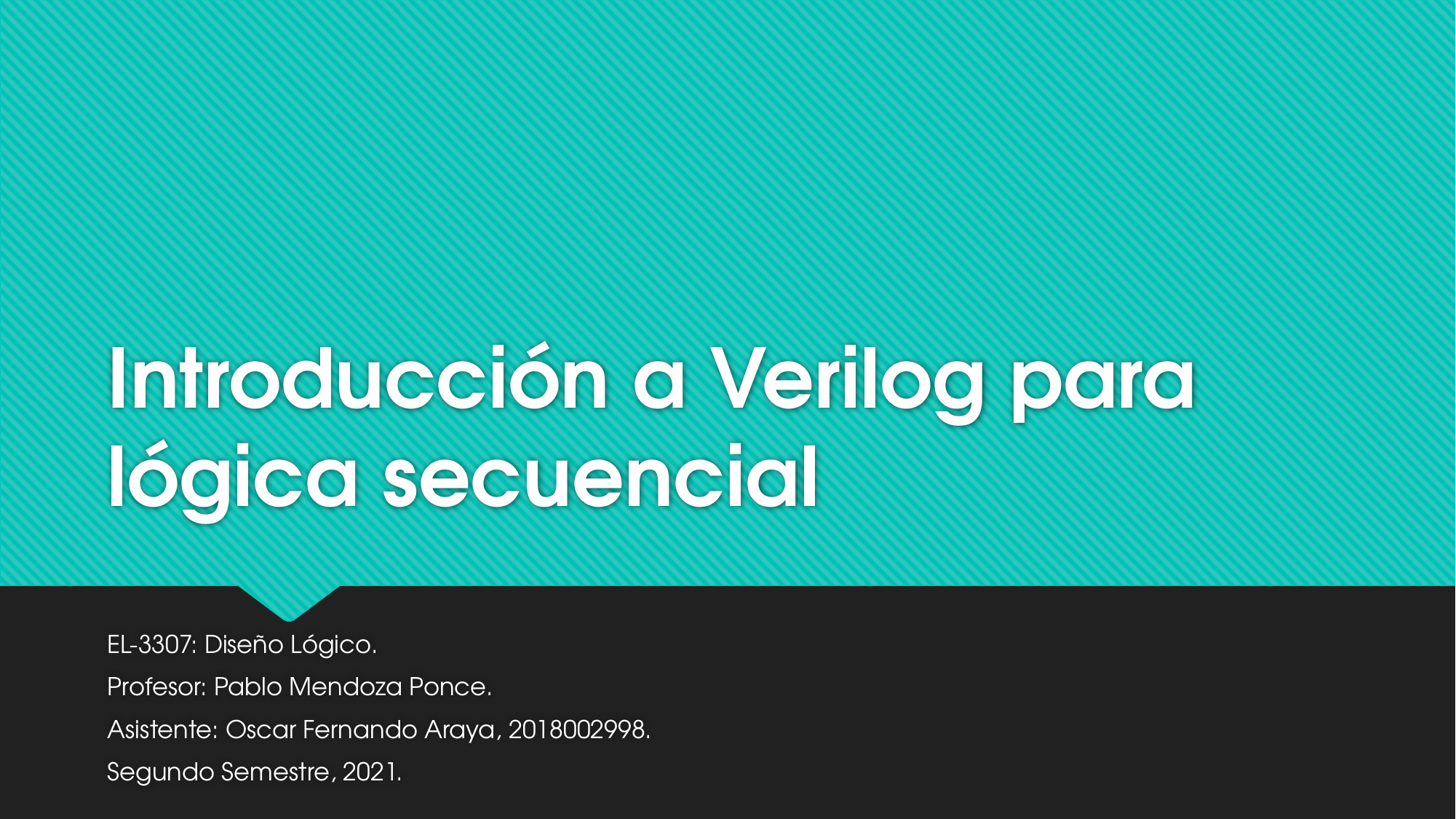

# Introducción a Verilog para lógica secuencial

EL-3307: Diseño Lógico.
Profesor: Pablo Mendoza Ponce.
Asistente: Oscar Fernando Araya, 2018002998.
Segundo Semestre, 2021.